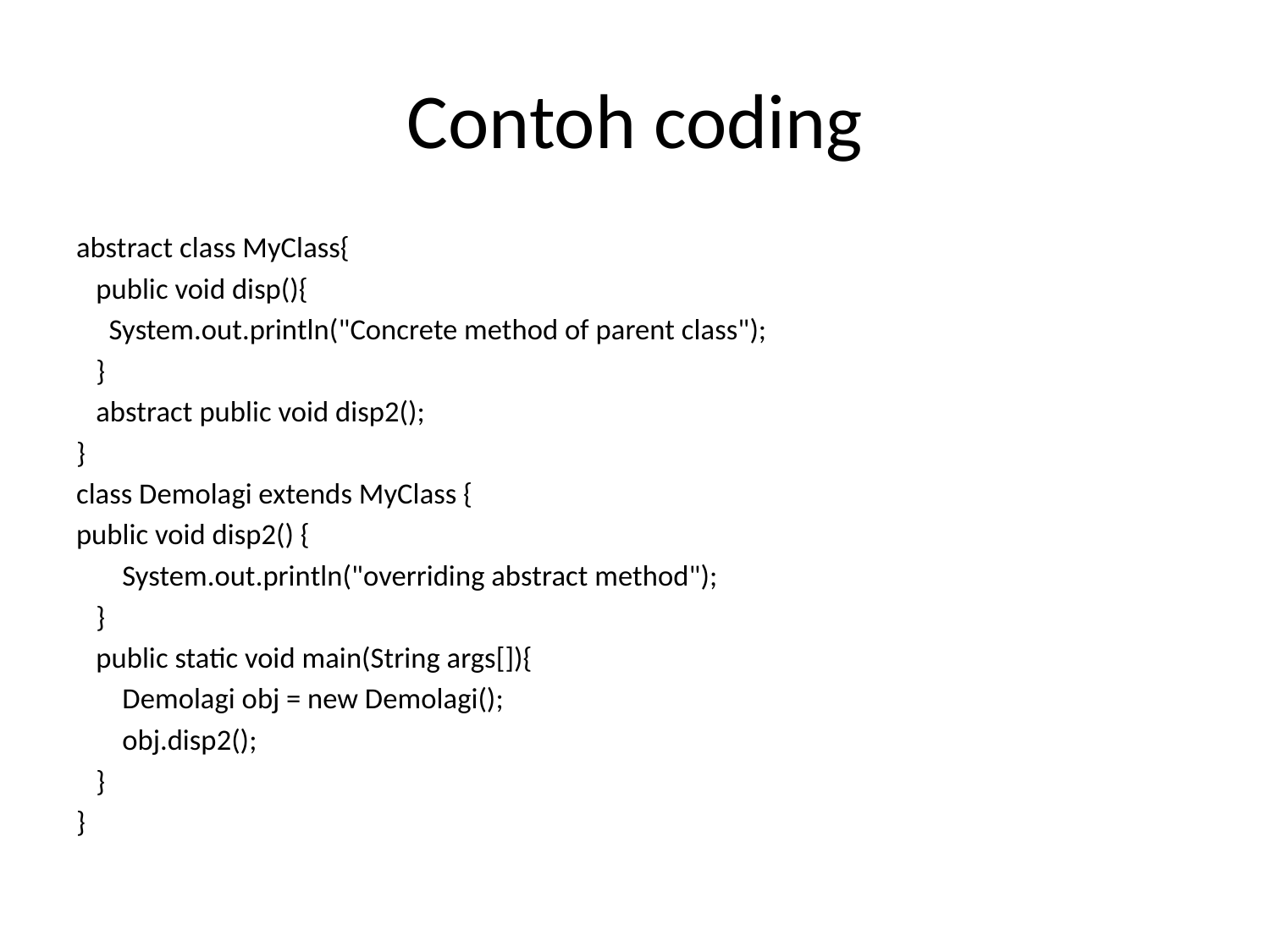

# Contoh coding
abstract class MyClass{
   public void disp(){
     System.out.println("Concrete method of parent class");
   }
   abstract public void disp2();
}
class Demolagi extends MyClass {
public void disp2() {
       System.out.println("overriding abstract method");
   }
   public static void main(String args[]){
       Demolagi obj = new Demolagi();
       obj.disp2();
   }
}